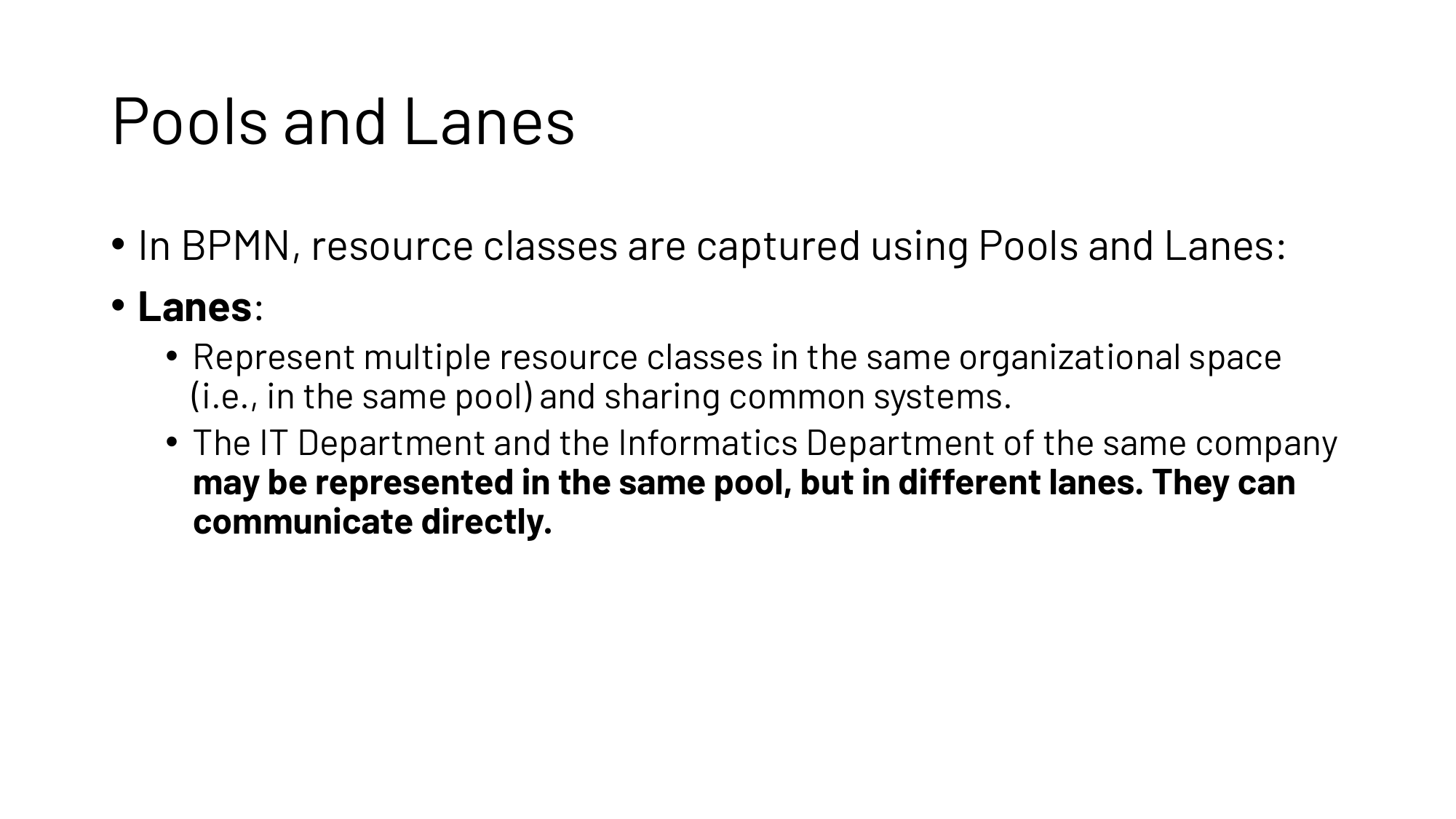

# Pools and Lanes
In BPMN, resource classes are captured using Pools and Lanes:
Lanes:
Represent multiple resource classes in the same organizational space (i.e., in the same pool) and sharing common systems.
The IT Department and the Informatics Department of the same company may be represented in the same pool, but in different lanes. They can communicate directly.